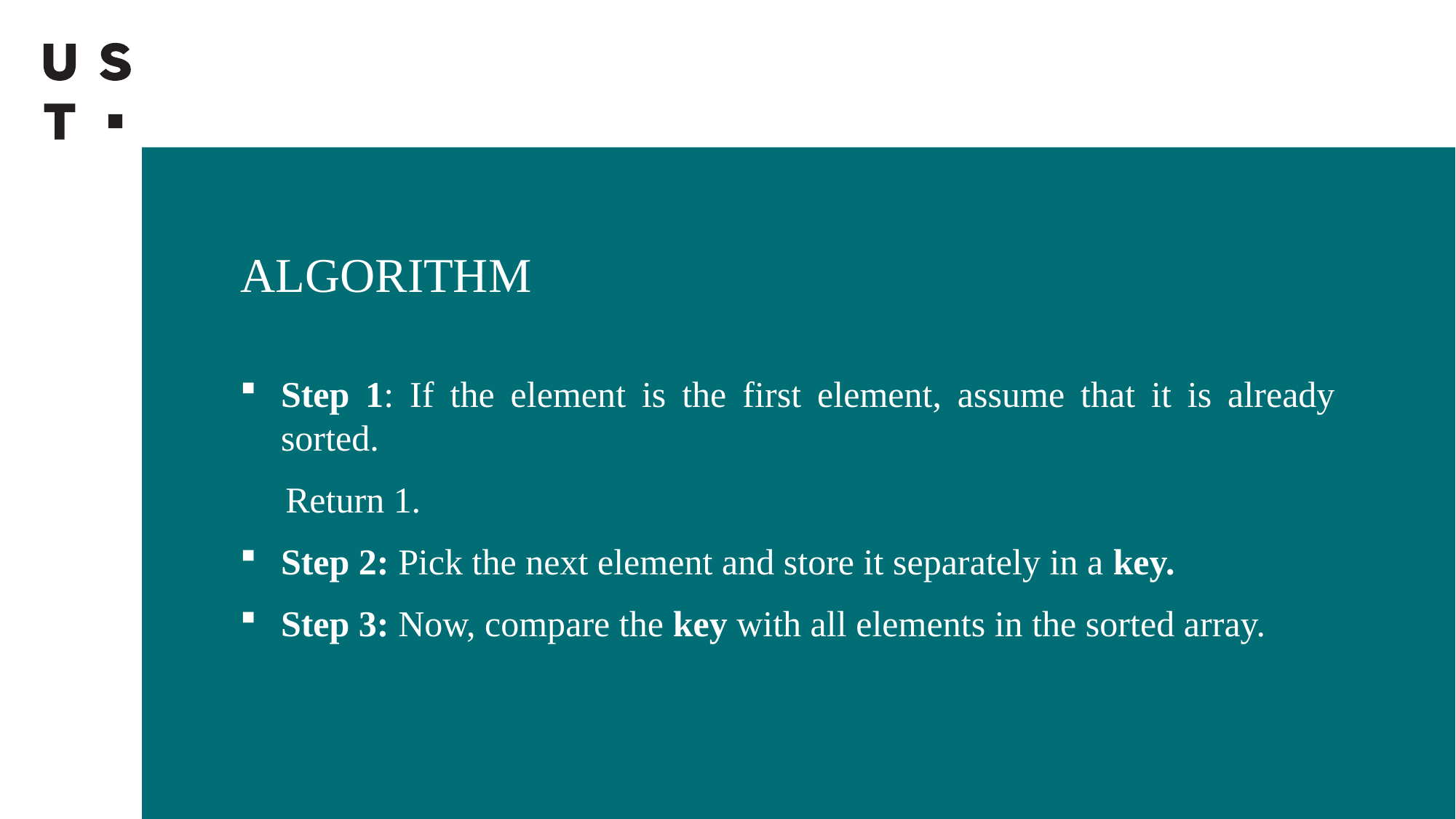

# ALGORITHM

Step 1: If the element is the first element, assume that it is already sorted.
     Return 1.
Step 2: Pick the next element and store it separately in a key.
Step 3: Now, compare the key with all elements in the sorted array.